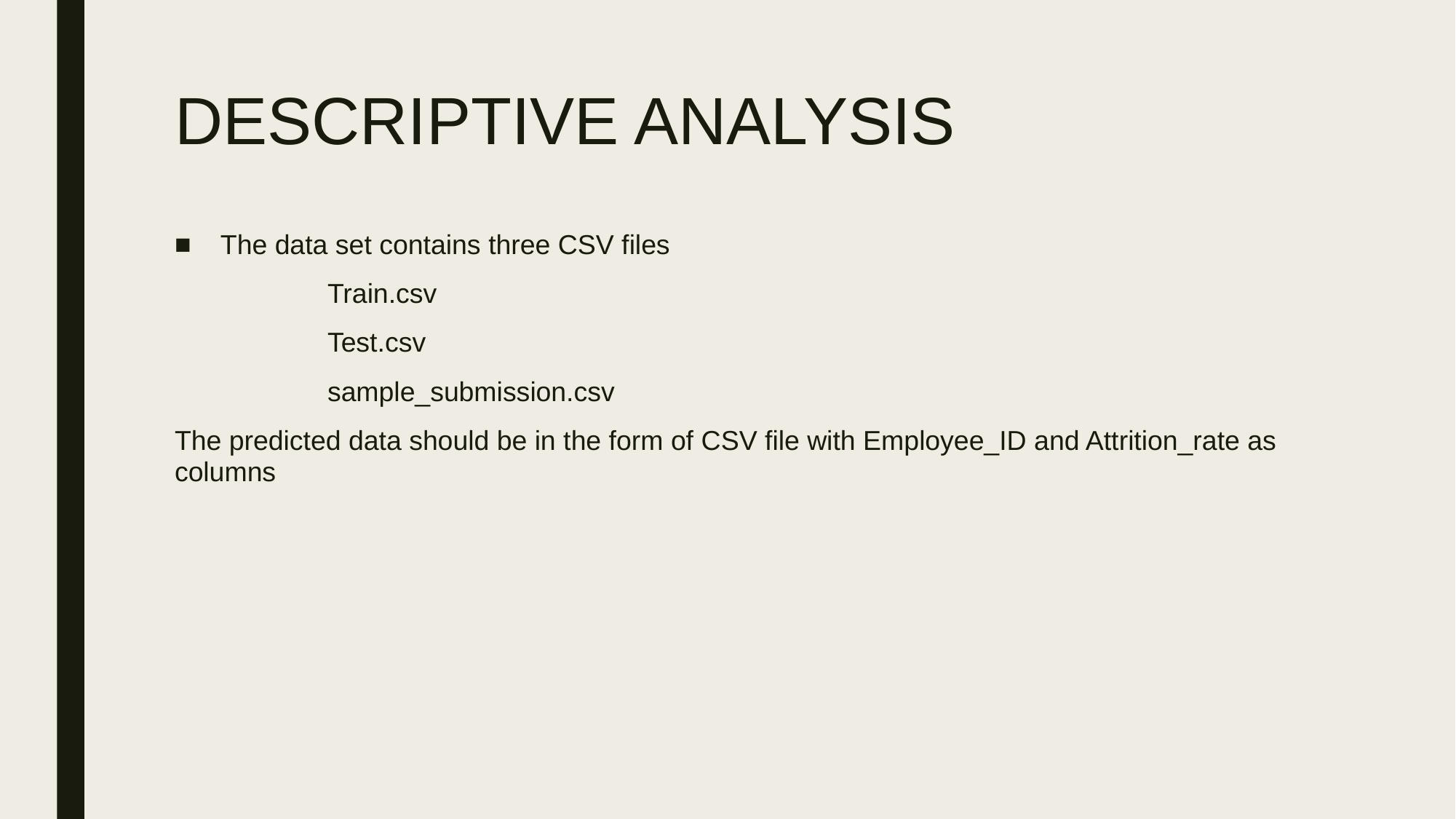

# DESCRIPTIVE ANALYSIS
The data set contains three CSV files
                    Train.csv
                    Test.csv
                    sample_submission.csv
The predicted data should be in the form of CSV file with Employee_ID and Attrition_rate as columns